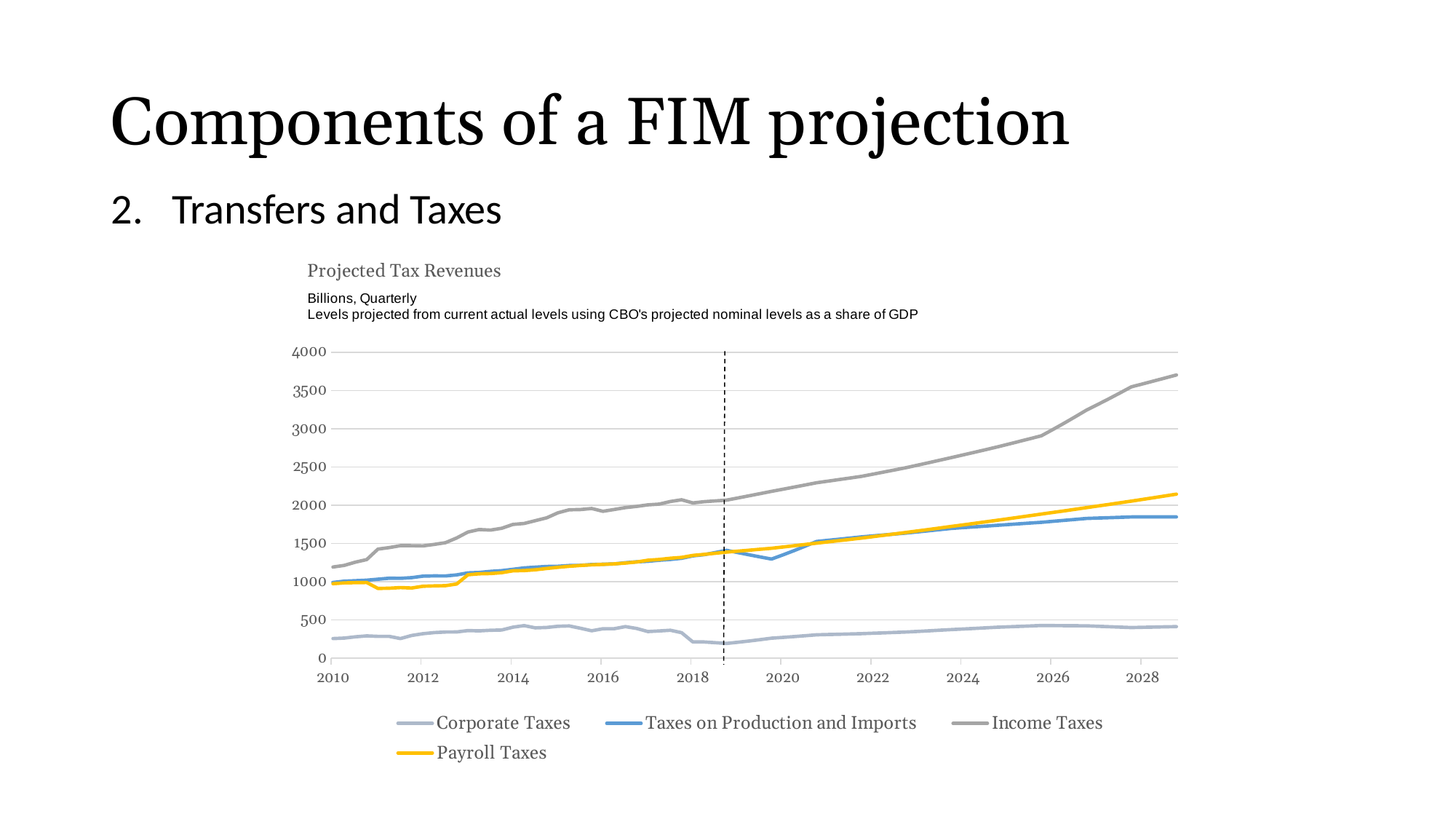

# Components of a FIM projection
Transfers and Taxes

### Chart: Projected Tax Revenues

| Category | Corporate Taxes | Taxes on Production and Imports |  |  |
|---|---|---|---|---|
| 40268 | 256.6 | 989.9 | 1191.5 | 973.6 |
| 40359 | 262.5 | 1006.6 | 1212.9 | 984.5 |
| 40451 | 279.4 | 1013.1 | 1255.9 | 987.4 |
| 40543 | 291.6 | 1019.5 | 1288.8 | 989.5 |
| 40633 | 285.4 | 1032.6 | 1426.1 | 911.8 |
| 40724 | 285.4 | 1045.6 | 1445.4 | 914.5 |
| 40816 | 256.7 | 1043.7 | 1470.9 | 922.9 |
| 40908 | 296.8 | 1052.9 | 1470.4 | 917.4 |
| 40999 | 320.1 | 1072.5 | 1467.8 | 940.3 |
| 41090 | 334.5 | 1075.8 | 1487.1 | 944.7 |
| 41182 | 342.0 | 1075.0 | 1509.5 | 947.6 |
| 41274 | 342.8 | 1089.0 | 1571.4 | 969.4 |
| 41364 | 360.8 | 1115.2 | 1649.3 | 1090.6 |
| 41455 | 357.3 | 1120.7 | 1681.9 | 1103.1 |
| 41547 | 364.9 | 1135.1 | 1674.5 | 1106.3 |
| 41639 | 368.1 | 1144.7 | 1697.7 | 1117.2 |
| 41729 | 405.7 | 1162.1 | 1748.3 | 1142.1 |
| 41820 | 425.8 | 1180.2 | 1761.0 | 1144.9 |
| 41912 | 396.3 | 1190.2 | 1798.1 | 1155.6 |
| 42004 | 401.7 | 1198.7 | 1834.4 | 1172.6 |
| 42094 | 417.5 | 1201.2 | 1900.1 | 1187.8 |
| 42185 | 421.9 | 1211.3 | 1940.0 | 1201.4 |
| 42277 | 391.5 | 1213.7 | 1943.7 | 1211.8 |
| 42369 | 358.0 | 1224.4 | 1957.1 | 1220.2 |
| 42460 | 384.4 | 1228.0 | 1919.9 | 1225.9 |
| 42551 | 385.5 | 1232.1 | 1944.2 | 1232.4 |
| 42643 | 413.0 | 1247.6 | 1968.7 | 1243.6 |
| 42735 | 388.5 | 1259.8 | 1984.3 | 1257.6 |
| 42825 | 348.0 | 1266.5 | 2004.9 | 1280.5 |
| 42916 | 355.8 | 1280.5 | 2014.2 | 1290.6 |
| 43008 | 365.2 | 1290.7 | 2048.5 | 1306.0 |
| 43100 | 333.8 | 1305.8 | 2070.9 | 1317.3 |
| 43190 | 212.0 | 1337.4 | 2029.9 | 1343.4 |
| 43281 | 212.0 | 1353.0 | 2046.3 | 1356.7 |
| 43373 | 202.3617382196041 | 1380.9755639097743 | 2056.3245417193425 | 1371.6675334909378 |
| 43465 | 193.16166554367726 | 1409.5295699304652 | 2066.398192287184 | 1386.8001934348883 |
| 43555 | 208.35124525990943 | 1380.1643705569138 | 2094.582172591163 | 1399.0982328861035 |
| 43646 | 224.73528212324877 | 1351.4109461703115 | 2123.1505593221023 | 1411.505330423018 |
| 43738 | 242.40770420168198 | 1323.2565514584298 | 2152.108595469087 | 1424.0224531645051 |
| 43830 | 261.4698257486081 | 1295.6887066363793 | 2181.4615955312815 | 1436.6505768057752 |
| 43921 | 271.8120413825199 | 1349.6757360795618 | 2209.0344493254747 | 1453.1427390395152 |
| 44012 | 282.56333452245786 | 1405.912225082877 | 2236.9558136173605 | 1469.8242245642036 |
| 44104 | 293.73988587977624 | 1464.491901127997 | 2265.230093448503 | 1486.697206733946 |
| 44195 | 305.358516180047 | 1525.5123970083303 | 2293.8617495385342 | 1503.7638838520652 |
| 44285 | 309.1277361895993 | 1540.3712839921777 | 2314.399963300491 | 1520.0066296358332 |
| 44377 | 312.9434819016542 | 1555.3749003946991 | 2335.1220670569587 | 1536.424819712039 |
| 44469 | 316.8063276103594 | 1570.5246559180243 | 2356.029707276831 | 1553.0203491235627 |
| 44560 | 320.7168546987137 | 1585.821973995148 | 2377.1245451707478 | 1569.7951333823887 |
| 44650 | 326.0191509344252 | 1598.2112081669852 | 2405.3777812559756 | 1588.1461118955428 |
| 44742 | 331.40910812390126 | 1610.6972332307898 | 2433.966820255236 | 1606.7116142056109 |
| 44834 | 336.8881755341147 | 1623.2808053654053 | 2462.8956533430887 | 1625.4941481058102 |
| 44925 | 342.4578263922472 | 1635.9626866573226 | 2492.168319131067 | 1644.4962507055775 |
| 45015 | 350.0826735182649 | 1650.8350747178436 | 2524.3004532096006 | 1663.6488075501063 |
| 45107 | 357.87728839147536 | 1665.8426663061875 | 2556.8468747311267 | 1683.0244238473554 |
| 45199 | 365.84545090247974 | 1680.9866905453346 | 2589.8129252047097 | 1702.625697449917 |
| 45290 | 373.99102510140415 | 1696.2683877321103 | 2623.204015008793 | 1722.455256466165 |
| 45381 | 381.29866466407634 | 1706.1880859059822 | 2656.6534041163104 | 1741.8853919811797 |
| 45473 | 388.74909266923447 | 1716.1657940106954 | 2690.5293180481513 | 1761.5347089029185 |
| 45565 | 396.3450991476583 | 1726.2018512856116 | 2724.83719557108 | 1781.4056797045673 |
| 45656 | 404.0895286462468 | 1736.2965989539484 | 2759.582544803472 | 1801.500804750015 |
| 45746 | 409.7873584470529 | 1746.218293805114 | 2795.9606161477077 | 1821.7335296575047 |
| 45838 | 415.56553000912095 | 1756.196684055429 | 2832.818239762347 | 1842.1934890775203 |
| 45930 | 421.42517618457686 | 1766.232093678603 | 2870.161737323376 | 1862.8832350896218 |
| 46021 | 427.36744579923084 | 1776.3248484996236 | 2907.9975138419877 | 1883.8053484358732 |
| 46111 | 426.24909679770246 | 1788.7293516316042 | 2988.2381367305798 | 1904.5787463318018 |
| 46203 | 425.1336743281351 | 1801.2204783888083 | 3070.692845955526 | 1925.5812199443383 |
| 46295 | 424.0211707322849 | 1813.7988336848196 | 3155.4227349895386 | 1946.8152953736517 |
| 46386 | 422.9115783719484 | 1826.465026657479 | 3242.490583062721 | 1968.2835265761248 |
| 46476 | 417.1683432031704 | 1831.4282468386136 | 3316.2718059108543 | 1989.334687288169 |
| 46568 | 411.5031024707966 | 1836.40495403111 | 3391.73188293158 | 2010.6109941040854 |
| 46660 | 405.91479699268797 | 1841.3951848844556 | 3468.909015597089 | 2032.1148550035944 |
| 46751 | 400.40238197063945 | 1846.3989761477287 | 3547.8422746346273 | 2053.8487037202103 |
| 46842 | 403.5191071000561 | 1846.3989761477287 | 3585.8131442039885 | 2076.230388312033 |
| 46934 | 406.66009276330004 | 1846.3989761477287 | 3624.190397942725 | 2098.8559758769716 |
| 47026 | 409.8255278039418 | 1846.3989761477287 | 3662.9783851874477 | 2121.7281243320413 |
| 47117 | 413.01560253550684 | 1846.3989761477287 | 3702.1815018236475 | 2144.8495205587365 |